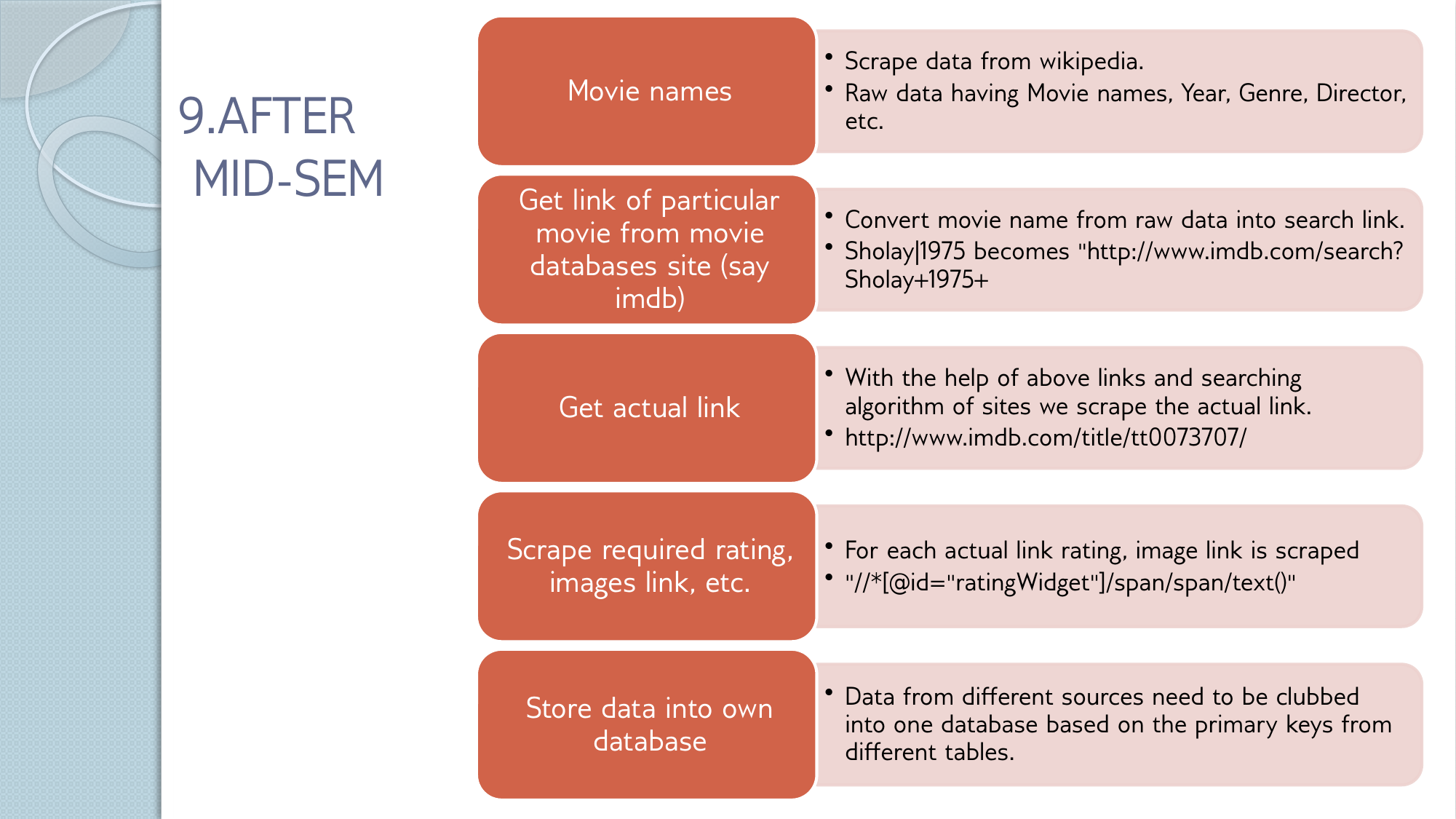

Scrape data from wikipedia.
Raw data having Movie names, Year, Genre, Director, etc.
Movie names
Convert movie name from raw data into search link.
Sholay|1975 becomes "http://www.imdb.com/search?Sholay+1975+
Get link of particular movie from movie databases site (say imdb)
With the help of above links and searching algorithm of sites we scrape the actual link.
http://www.imdb.com/title/tt0073707/
Get actual link
For each actual link rating, image link is scraped
"//*[@id="ratingWidget"]/span/span/text()"
Scrape required rating, images link, etc.
Data from different sources need to be clubbed into one database based on the primary keys from different tables.
Store data into own database
# 9.AFTER MID-SEM